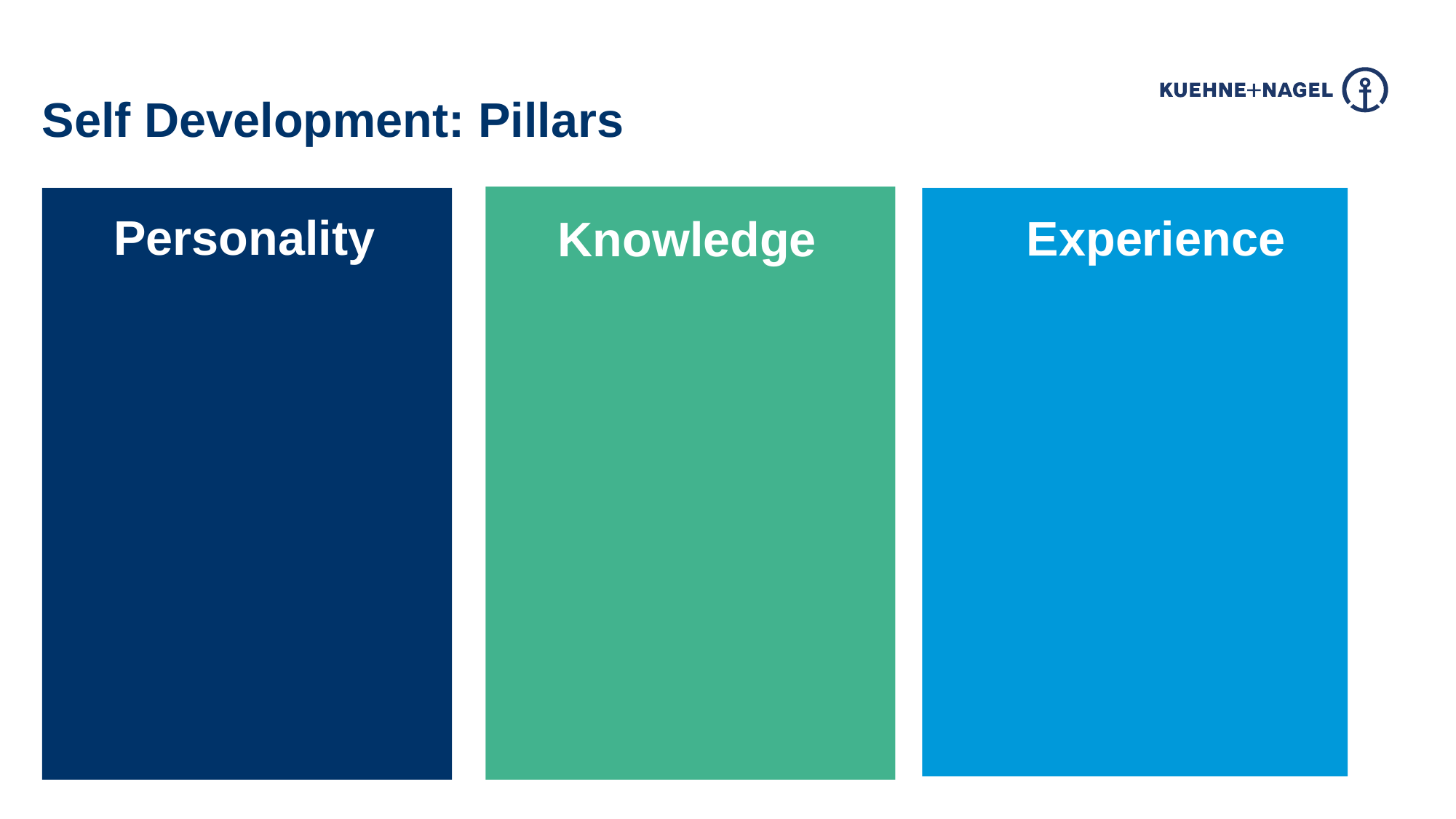

Self Development: Pillars

Personality
Experience
Knowledge

Software Analyst
Software Analyst

Quality Assurance